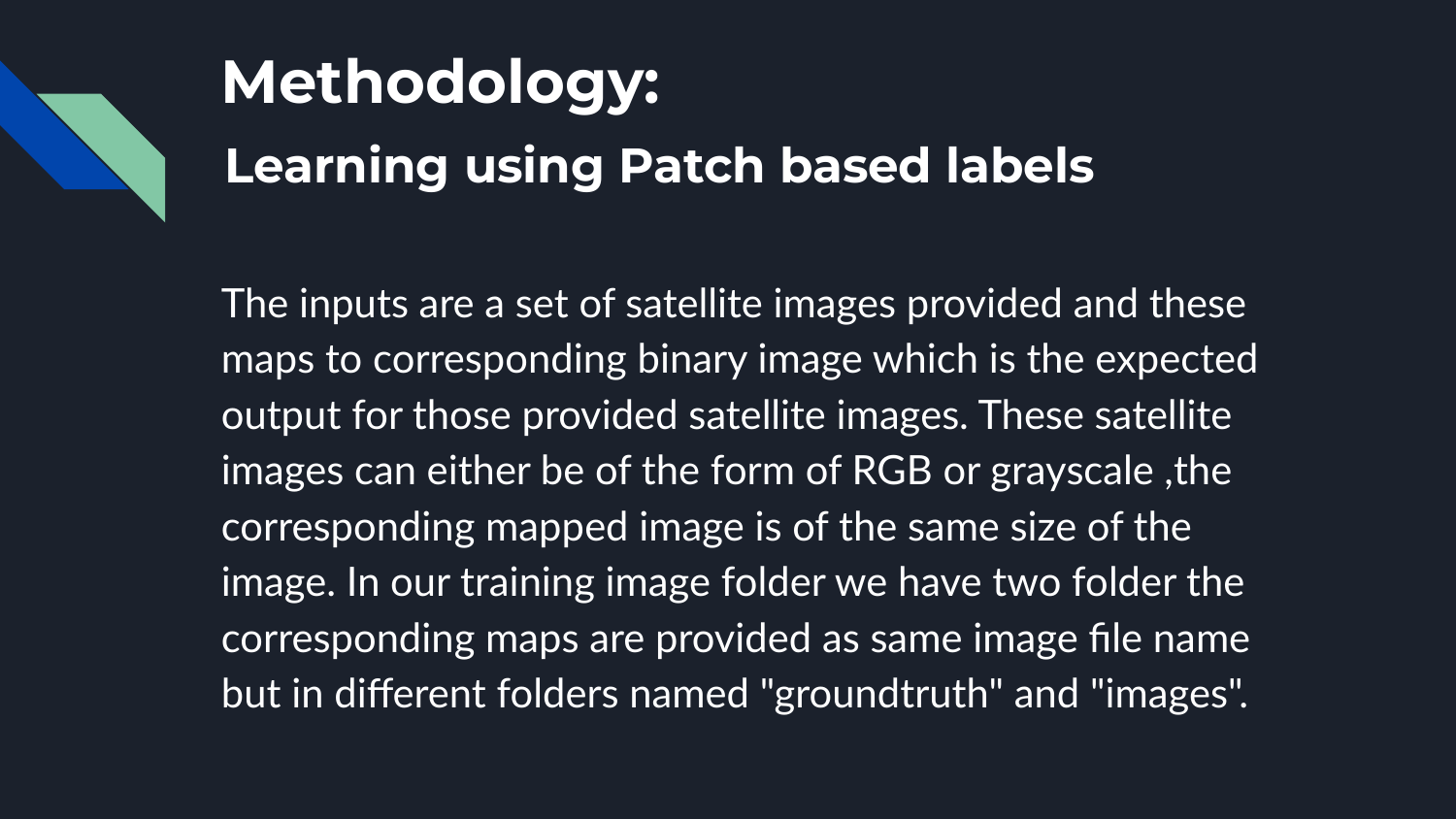

# Methodology:

Learning using Patch based labels
The inputs are a set of satellite images provided and these maps to corresponding binary image which is the expected output for those provided satellite images. These satellite images can either be of the form of RGB or grayscale ,the corresponding mapped image is of the same size of the image. In our training image folder we have two folder the corresponding maps are provided as same image file name but in different folders named "groundtruth" and "images".